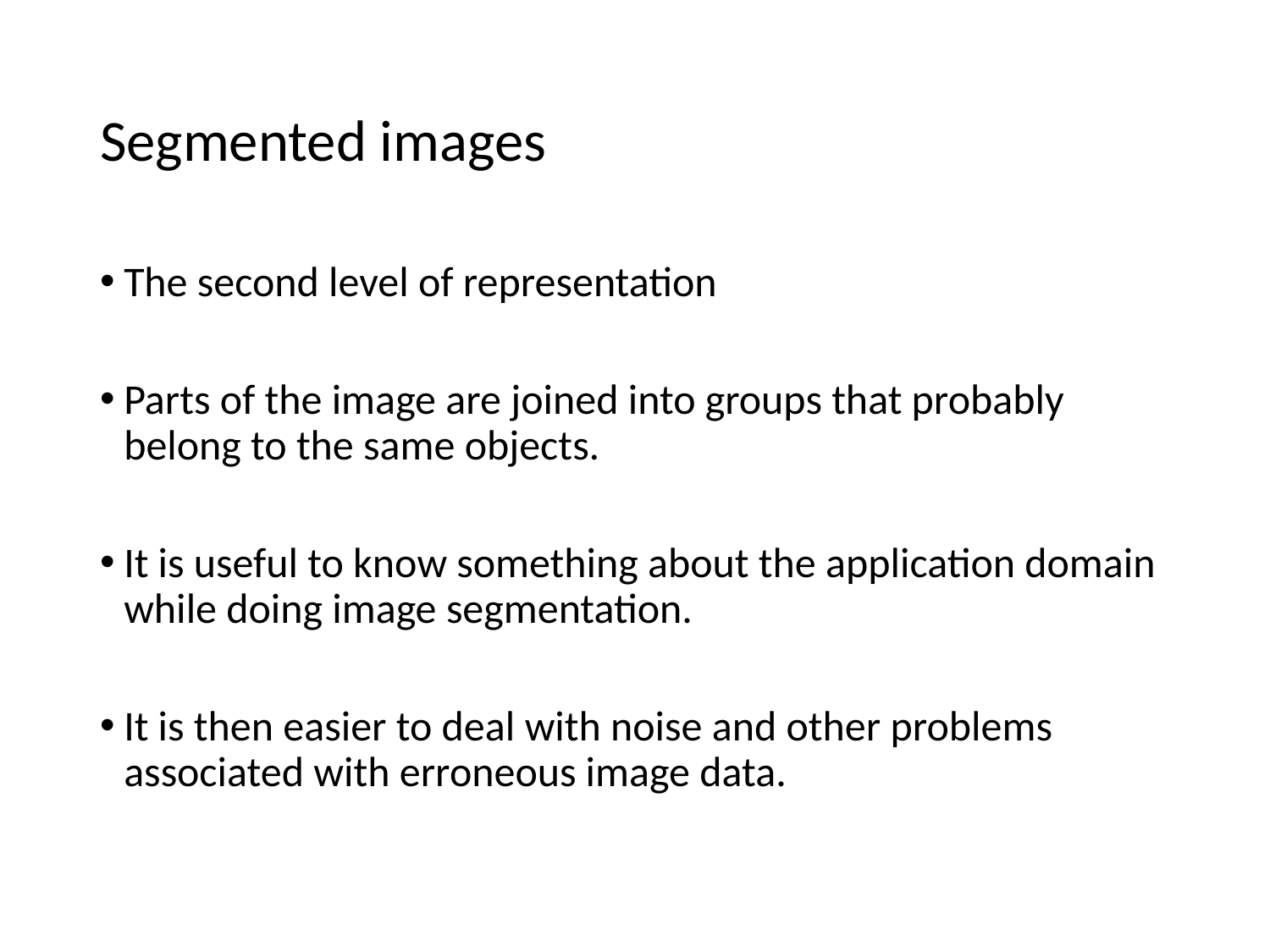

# Segmented images
The second level of representation

Parts of the image are joined into groups that probably belong to the same objects.

It is useful to know something about the application domain while doing image segmentation.

It is then easier to deal with noise and other problems associated with erroneous image data.